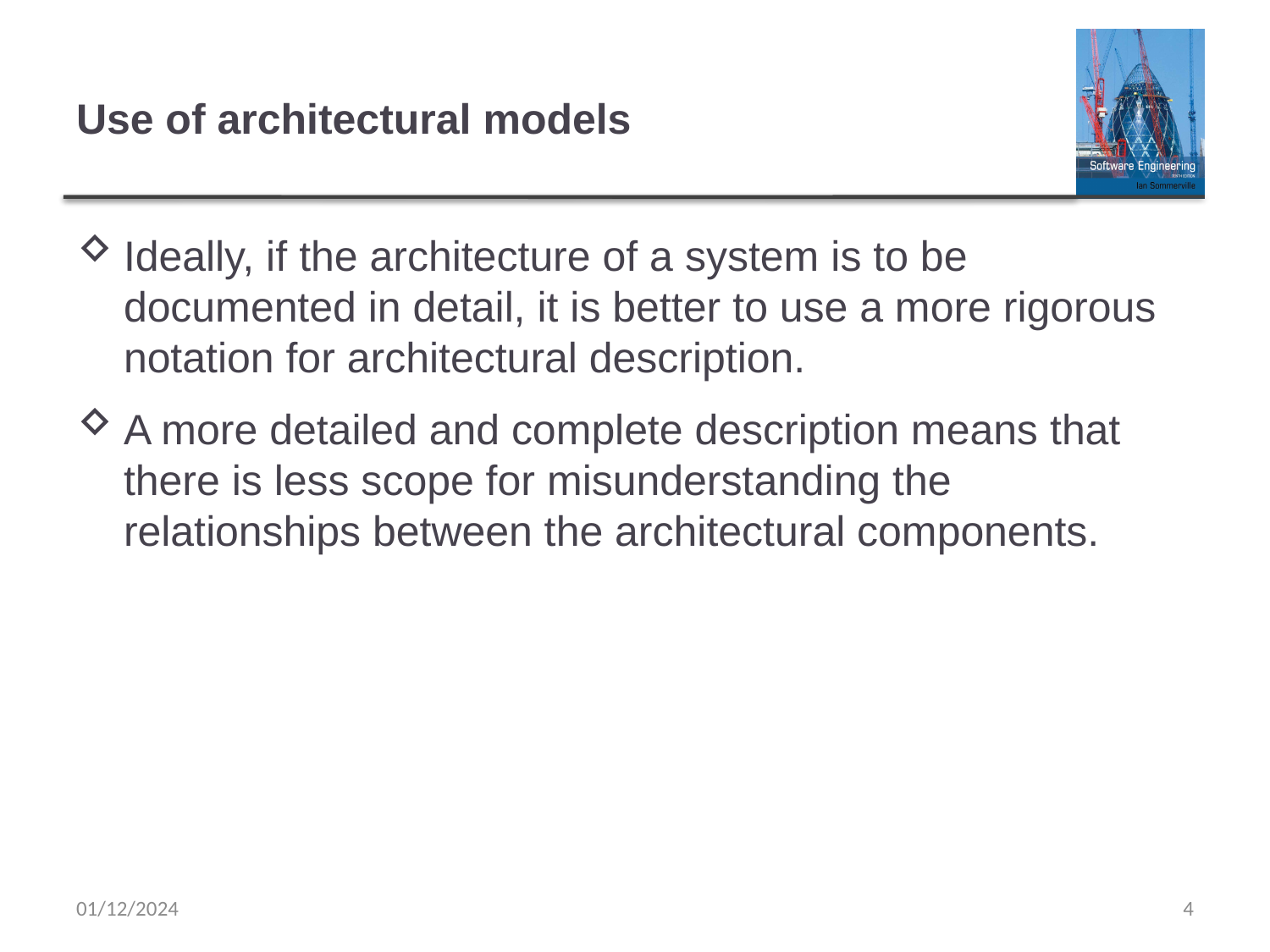

# Use of architectural models
Ideally, if the architecture of a system is to be documented in detail, it is better to use a more rigorous notation for architectural description.
A more detailed and complete description means that there is less scope for misunderstanding the relationships between the architectural components.

01/12/2024
4